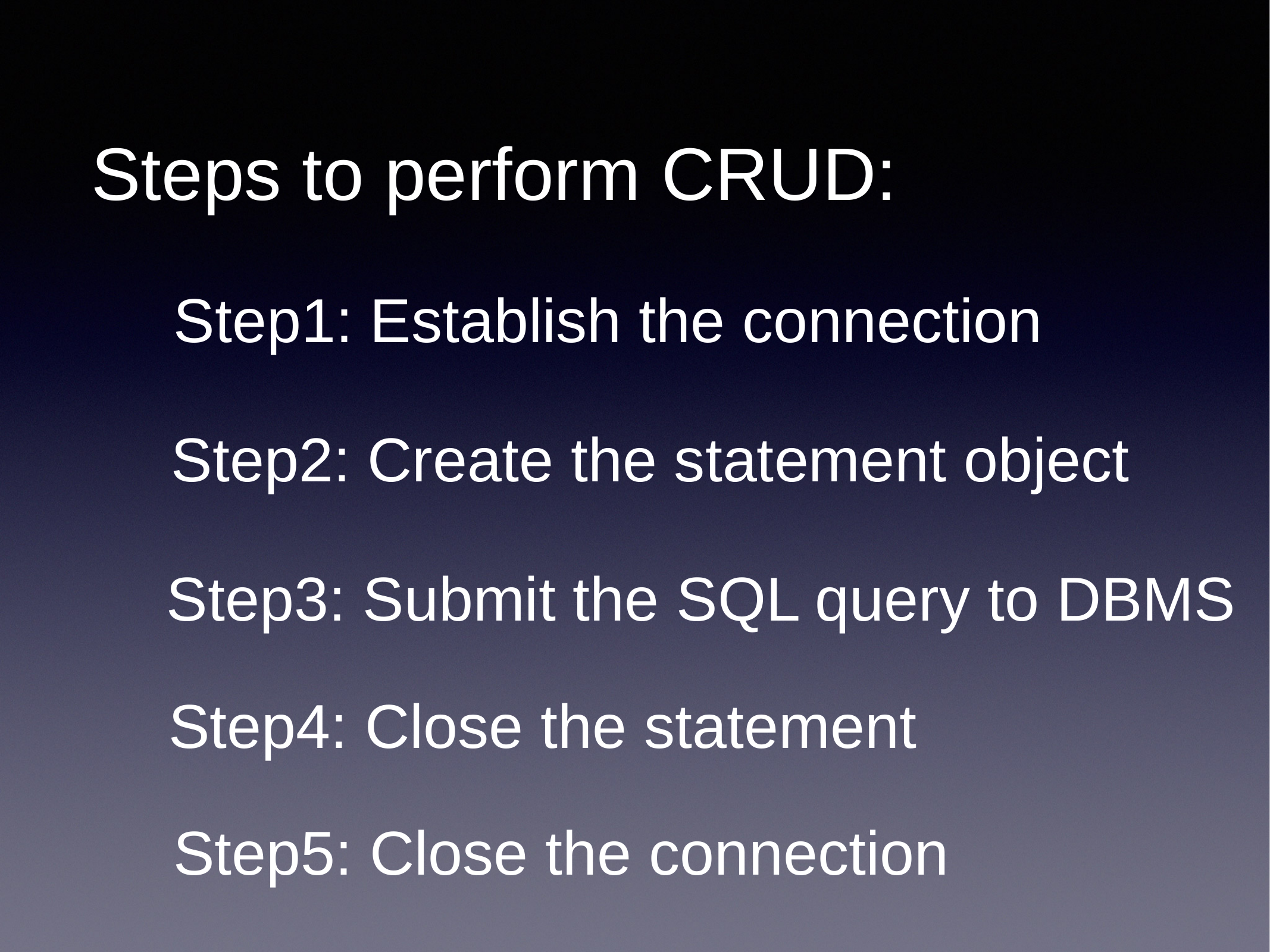

Steps to perform CRUD:
Step1: Establish the connection
Step2: Create the statement object
Step3: Submit the SQL query to DBMS
Step4: Close the statement
Step5: Close the connection